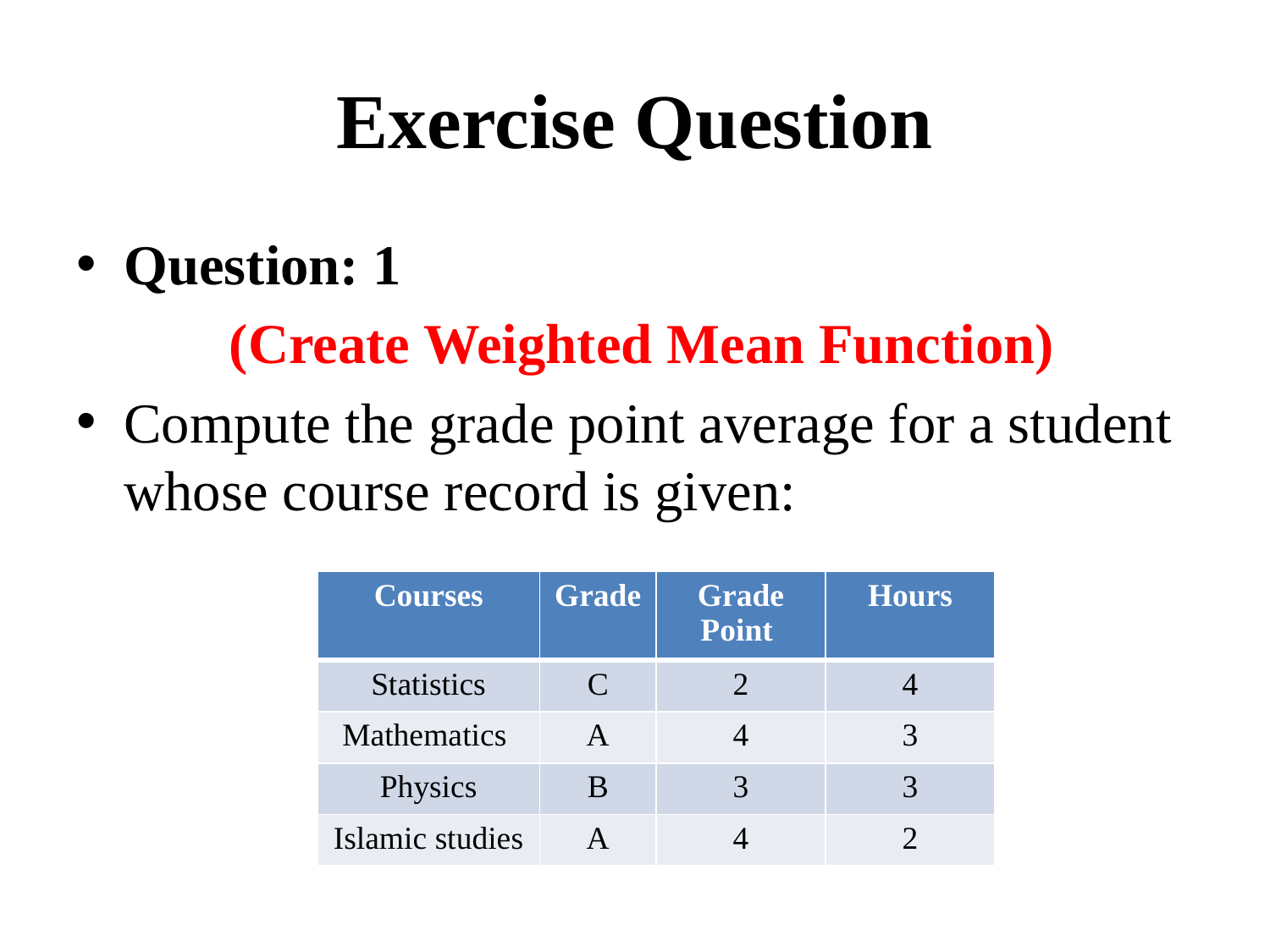

# Exercise Question
Question: 1
 (Create Weighted Mean Function)
Compute the grade point average for a student whose course record is given:

| Courses | Grade | Grade Point | Hours |
| --- | --- | --- | --- |
| Statistics | C | 2 | 4 |
| Mathematics | A | 4 | 3 |
| Physics | B | 3 | 3 |
| Islamic studies | A | 4 | 2 |